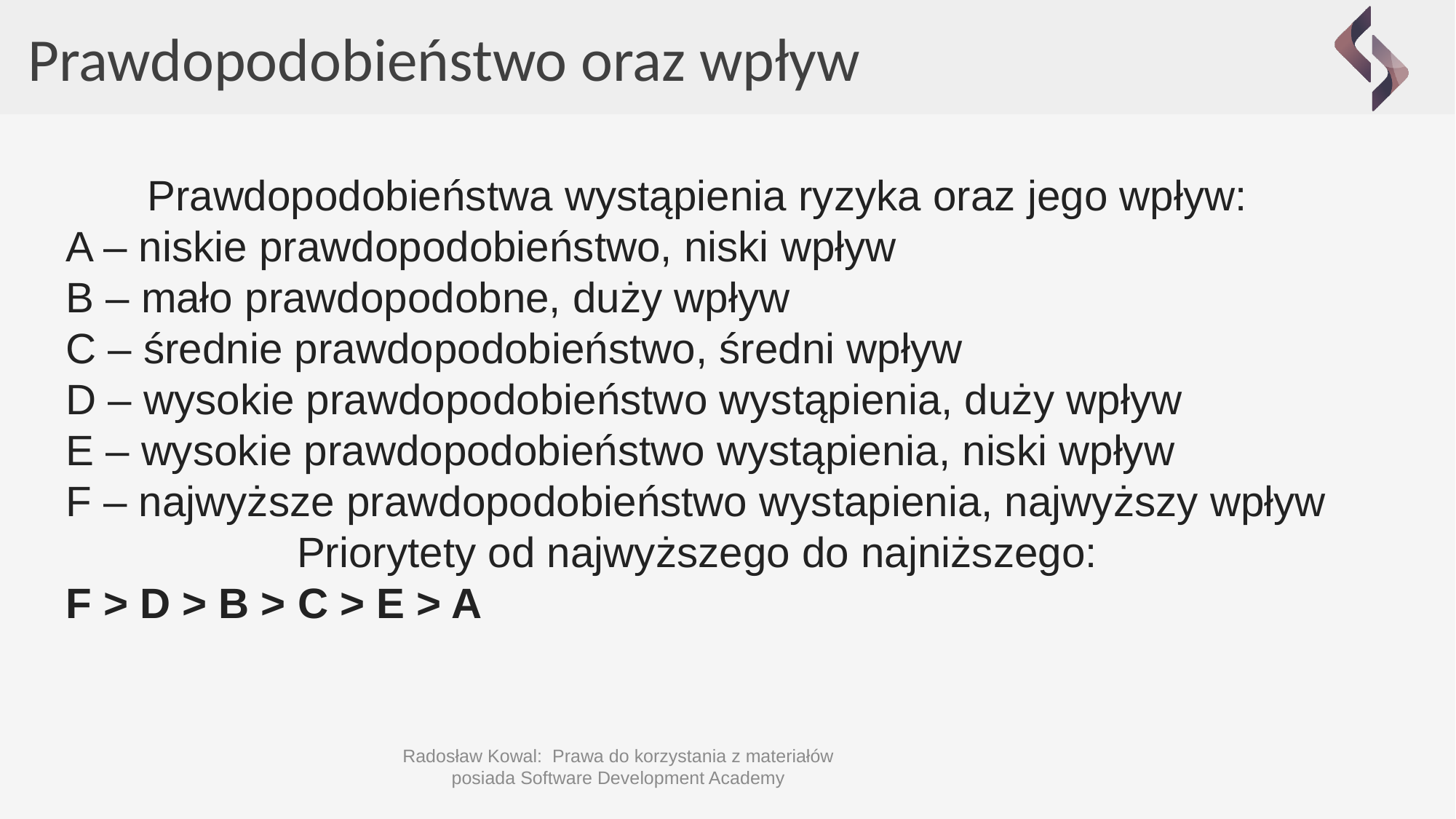

Prawdopodobieństwo oraz wpływ
Prawdopodobieństwa wystąpienia ryzyka oraz jego wpływ:
A – niskie prawdopodobieństwo, niski wpływ
B – mało prawdopodobne, duży wpływ
C – średnie prawdopodobieństwo, średni wpływ
D – wysokie prawdopodobieństwo wystąpienia, duży wpływ
E – wysokie prawdopodobieństwo wystąpienia, niski wpływ
F – najwyższe prawdopodobieństwo wystapienia, najwyższy wpływ
Priorytety od najwyższego do najniższego:
F > D > B > C > E > A

Radosław Kowal:  Prawa do korzystania z materiałów posiada Software Development Academy